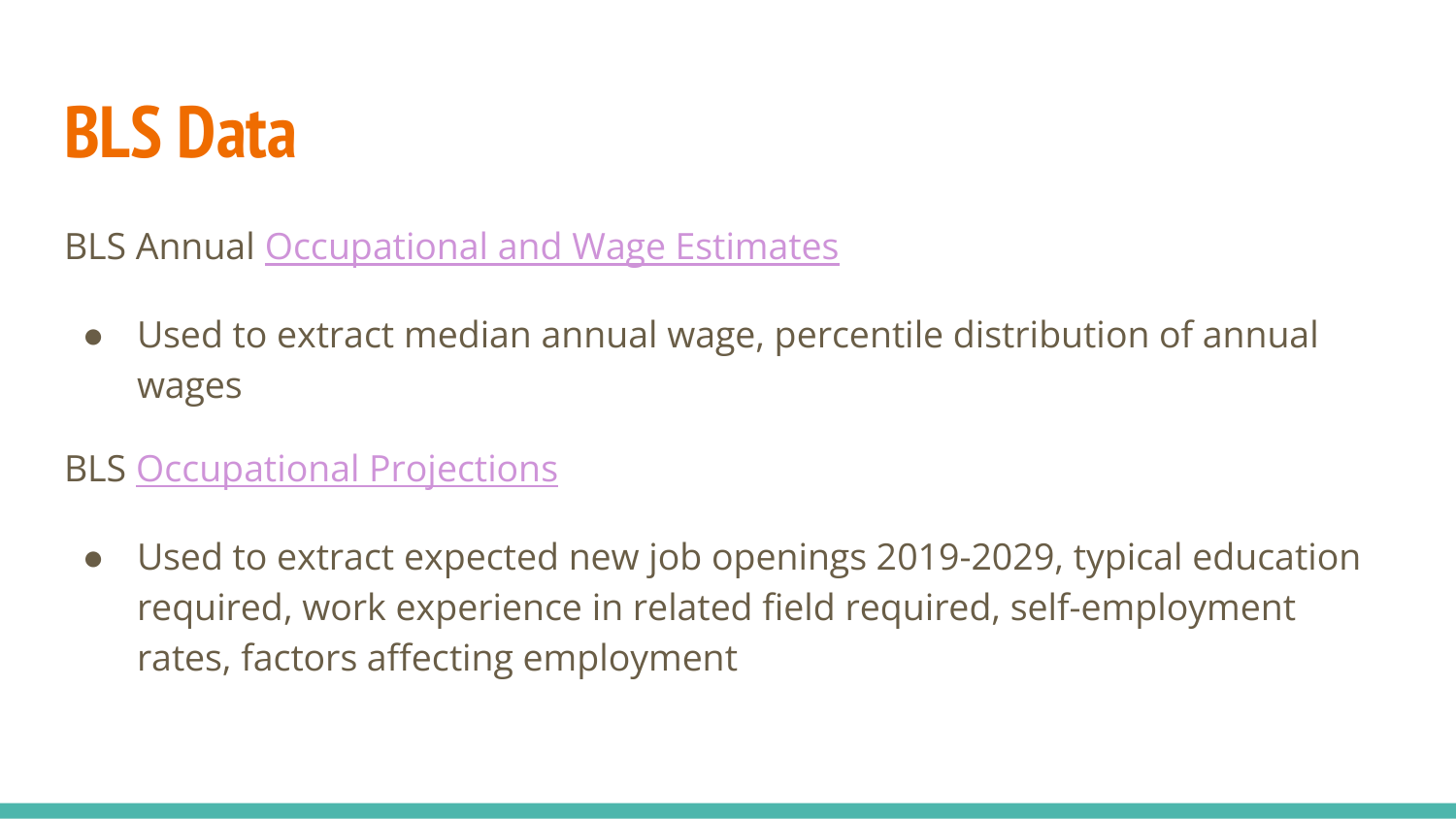

# BLS Data
BLS Annual Occupational and Wage Estimates
Used to extract median annual wage, percentile distribution of annual wages
BLS Occupational Projections
Used to extract expected new job openings 2019-2029, typical education required, work experience in related field required, self-employment rates, factors affecting employment